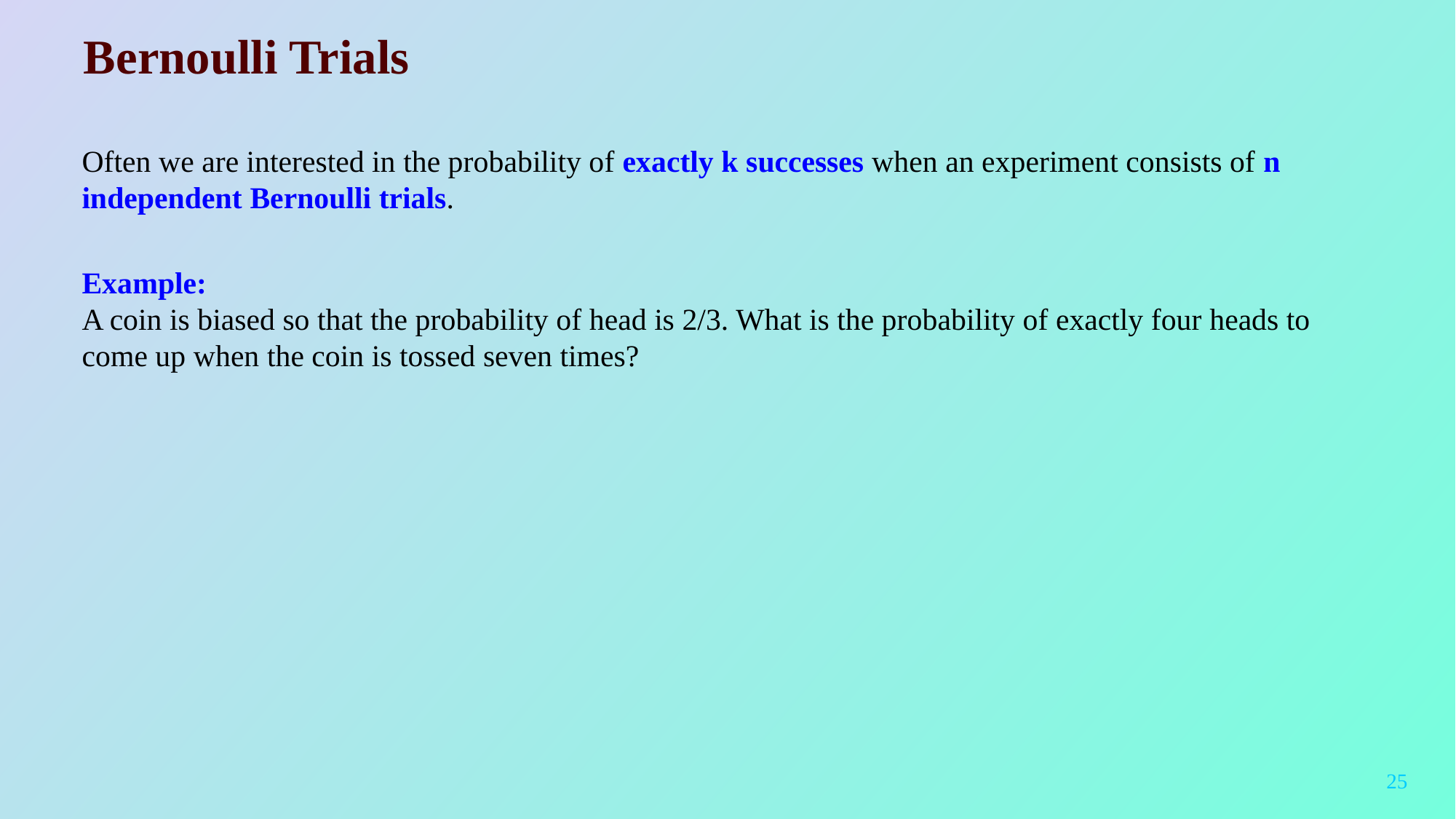

25
# Bernoulli Trials
Often we are interested in the probability of exactly k successes when an experiment consists of n independent Bernoulli trials.

Example:
A coin is biased so that the probability of head is 2/3. What is the probability of exactly four heads to come up when the coin is tossed seven times?